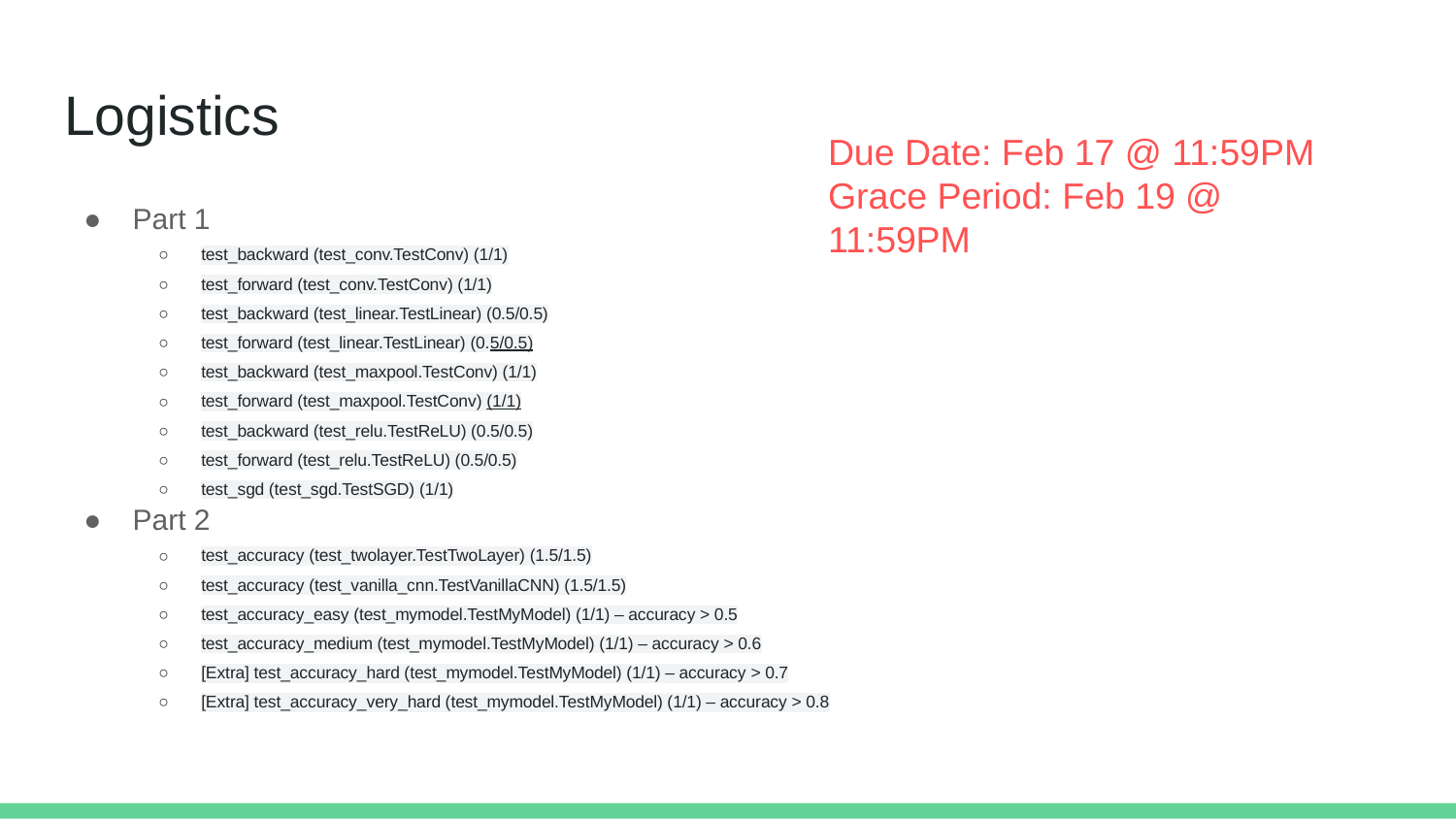

# Logistics
Due Date: Feb 17 @ 11:59PM
Grace Period: Feb 19 @ 11:59PM

Part 1
test_backward (test_conv.TestConv) (1/1)
test_forward (test_conv.TestConv) (1/1)
test_backward (test_linear.TestLinear) (0.5/0.5)
test_forward (test_linear.TestLinear) (0.5/0.5)
test_backward (test_maxpool.TestConv) (1/1)
test_forward (test_maxpool.TestConv) (1/1)
test_backward (test_relu.TestReLU) (0.5/0.5)
test_forward (test_relu.TestReLU) (0.5/0.5)
test_sgd (test_sgd.TestSGD) (1/1)
Part 2
test_accuracy (test_twolayer.TestTwoLayer) (1.5/1.5)
test_accuracy (test_vanilla_cnn.TestVanillaCNN) (1.5/1.5)
test_accuracy_easy (test_mymodel.TestMyModel) (1/1) – accuracy > 0.5
test_accuracy_medium (test_mymodel.TestMyModel) (1/1) – accuracy > 0.6
[Extra] test_accuracy_hard (test_mymodel.TestMyModel) (1/1) – accuracy > 0.7
[Extra] test_accuracy_very_hard (test_mymodel.TestMyModel) (1/1) – accuracy > 0.8